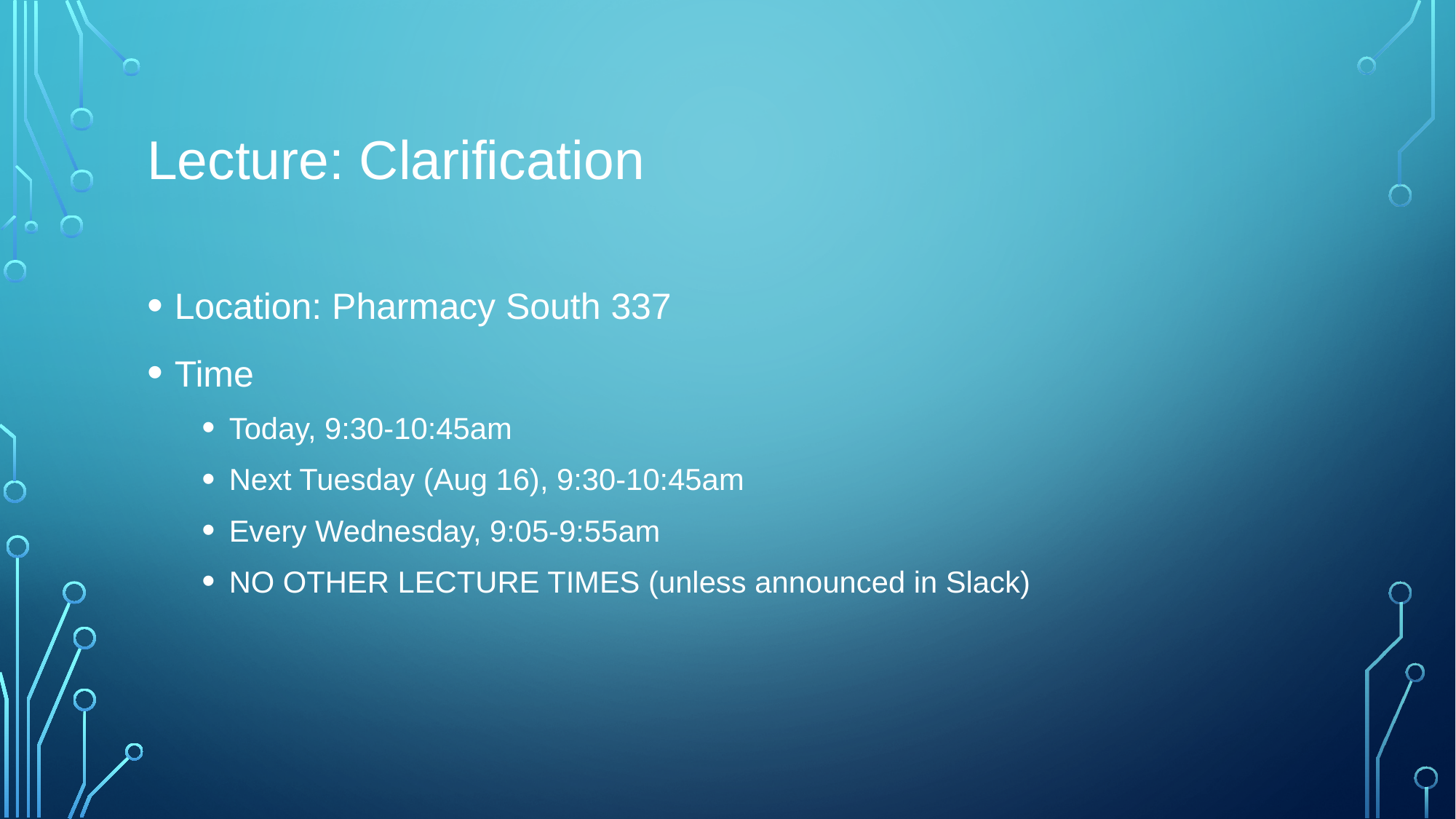

# Lecture: Clarification
Location: Pharmacy South 337
Time
Today, 9:30-10:45am
Next Tuesday (Aug 16), 9:30-10:45am
Every Wednesday, 9:05-9:55am
NO OTHER LECTURE TIMES (unless announced in Slack)